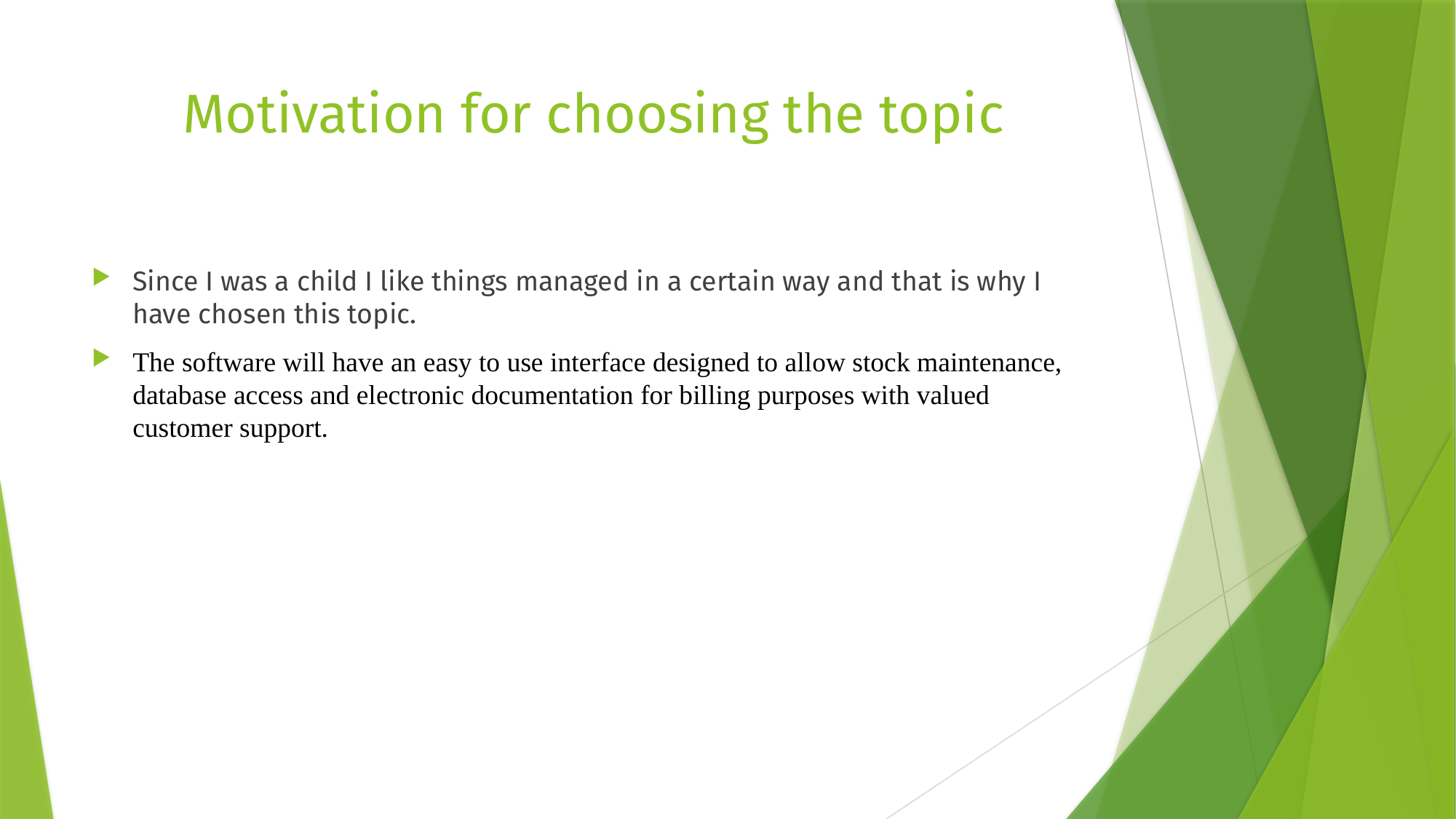

# Motivation for choosing the topic
Since I was a child I like things managed in a certain way and that is why I have chosen this topic.
The software will have an easy to use interface designed to allow stock maintenance, database access and electronic documentation for billing purposes with valued customer support.